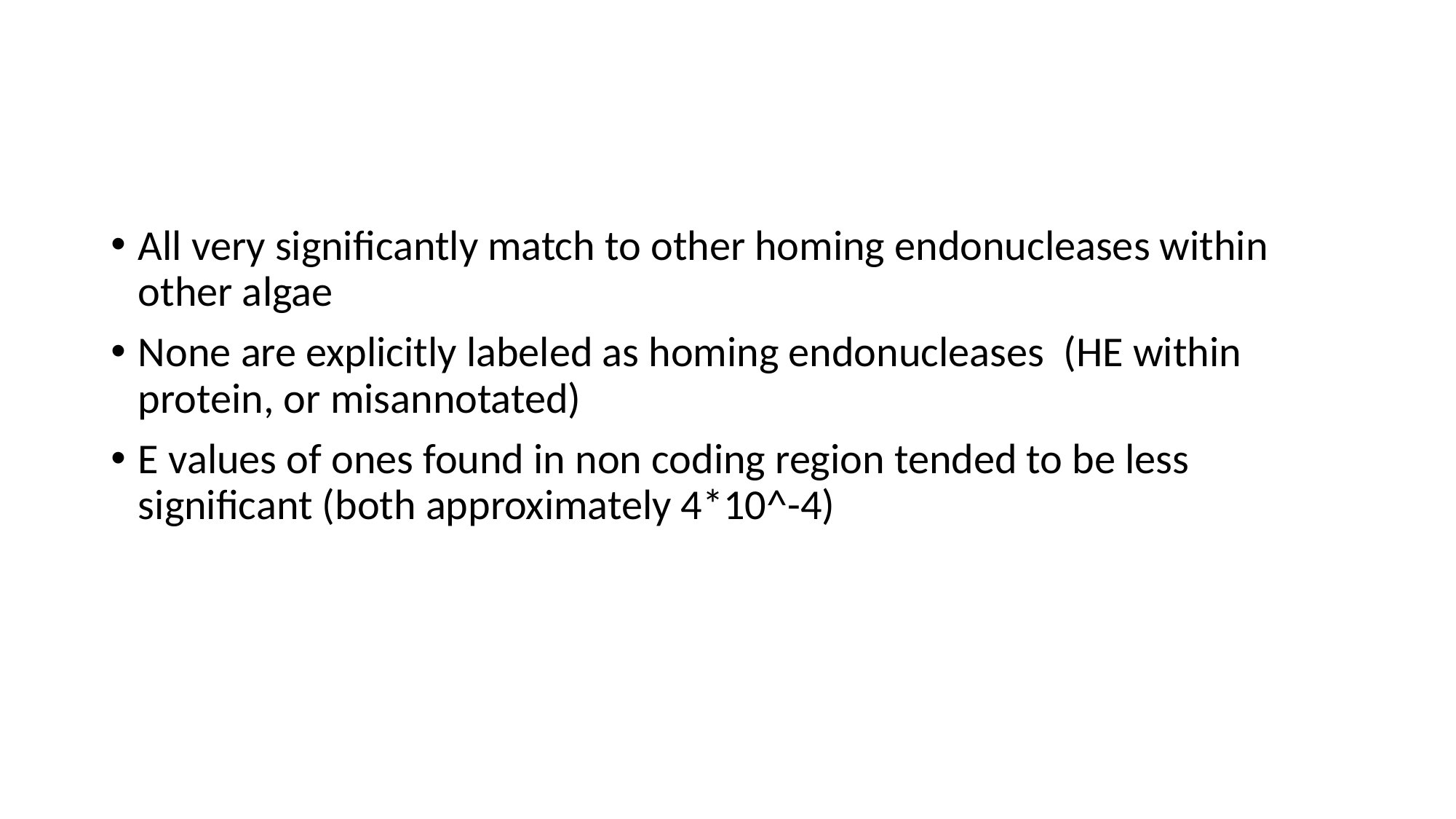

All very significantly match to other homing endonucleases within other algae
None are explicitly labeled as homing endonucleases  (HE within protein, or misannotated)
E values of ones found in non coding region tended to be less significant (both approximately 4*10^-4)